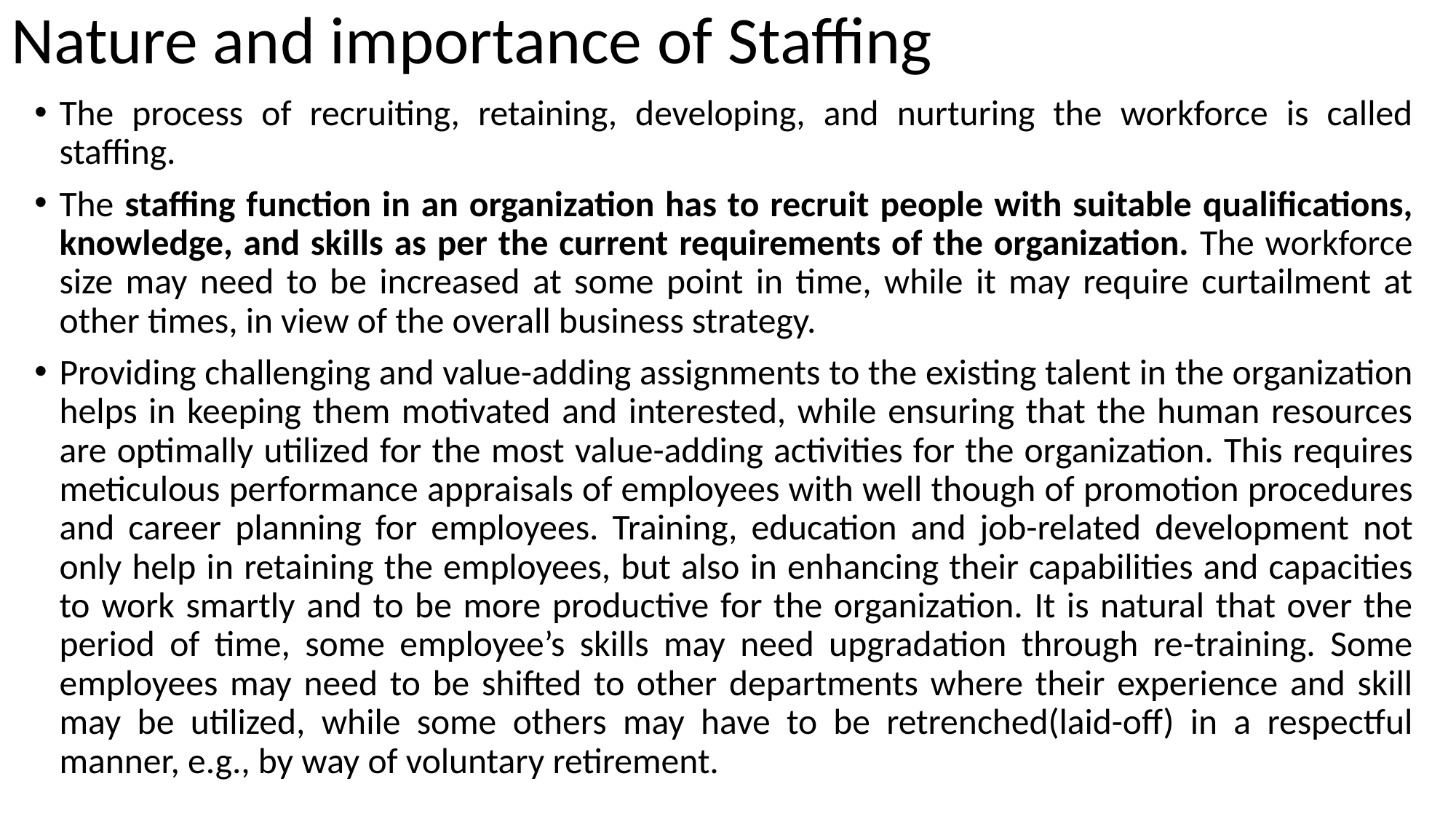

# Nature and importance of Staffing
The process of recruiting, retaining, developing, and nurturing the workforce is called staffing.
The staffing function in an organization has to recruit people with suitable qualifications, knowledge, and skills as per the current requirements of the organization. The workforce size may need to be increased at some point in time, while it may require curtailment at other times, in view of the overall business strategy.
Providing challenging and value-adding assignments to the existing talent in the organization helps in keeping them motivated and interested, while ensuring that the human resources are optimally utilized for the most value-adding activities for the organization. This requires meticulous performance appraisals of employees with well though of promotion procedures and career planning for employees. Training, education and job-related development not only help in retaining the employees, but also in enhancing their capabilities and capacities to work smartly and to be more productive for the organization. It is natural that over the period of time, some employee’s skills may need upgradation through re-training. Some employees may need to be shifted to other departments where their experience and skill may be utilized, while some others may have to be retrenched(laid-off) in a respectful manner, e.g., by way of voluntary retirement.